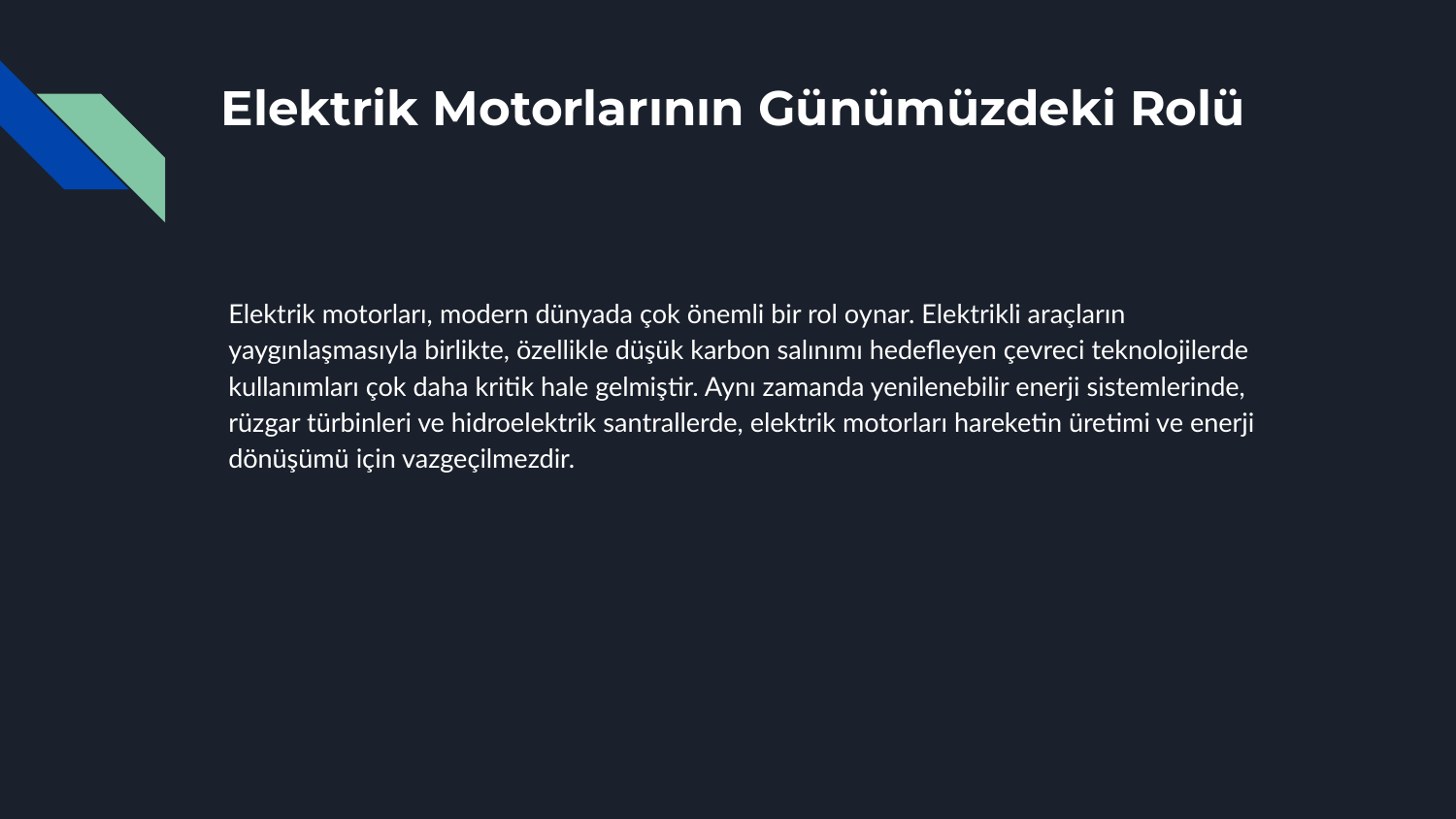

# Elektrik Motorlarının Günümüzdeki Rolü
Elektrik motorları, modern dünyada çok önemli bir rol oynar. Elektrikli araçların yaygınlaşmasıyla birlikte, özellikle düşük karbon salınımı hedefleyen çevreci teknolojilerde kullanımları çok daha kritik hale gelmiştir. Aynı zamanda yenilenebilir enerji sistemlerinde, rüzgar türbinleri ve hidroelektrik santrallerde, elektrik motorları hareketin üretimi ve enerji dönüşümü için vazgeçilmezdir.